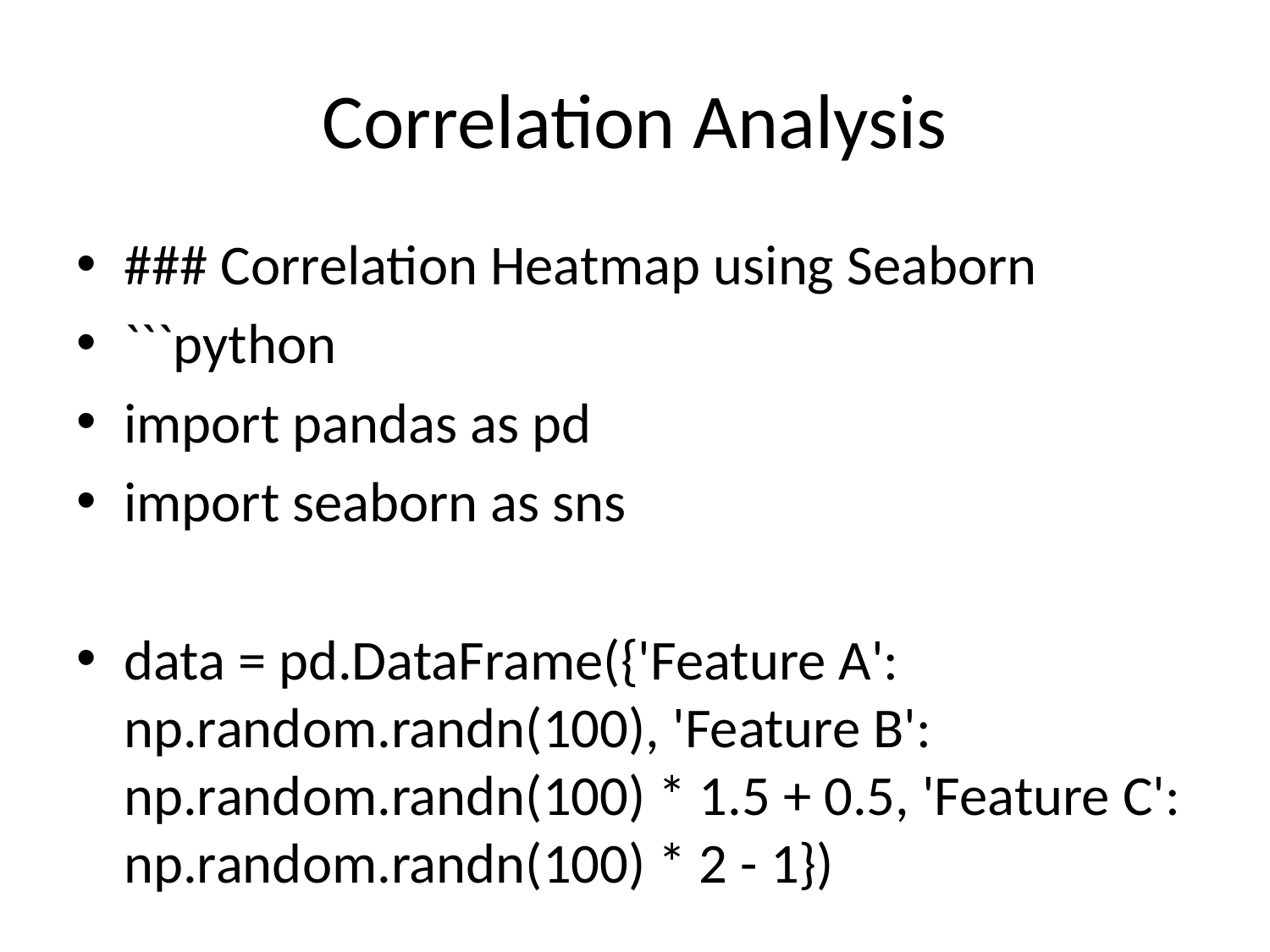

# Correlation Analysis
### Correlation Heatmap using Seaborn
```python
import pandas as pd
import seaborn as sns

data = pd.DataFrame({'Feature A': np.random.randn(100), 'Feature B': np.random.randn(100) * 1.5 + 0.5, 'Feature C': np.random.randn(100) * 2 - 1})

corr_matrix = data.corr()
plt.figure(figsize=(6,5))
sns.heatmap(corr_matrix, annot=True, cmap='coolwarm')
plt.title("Correlation Heatmap")
plt.show()
```